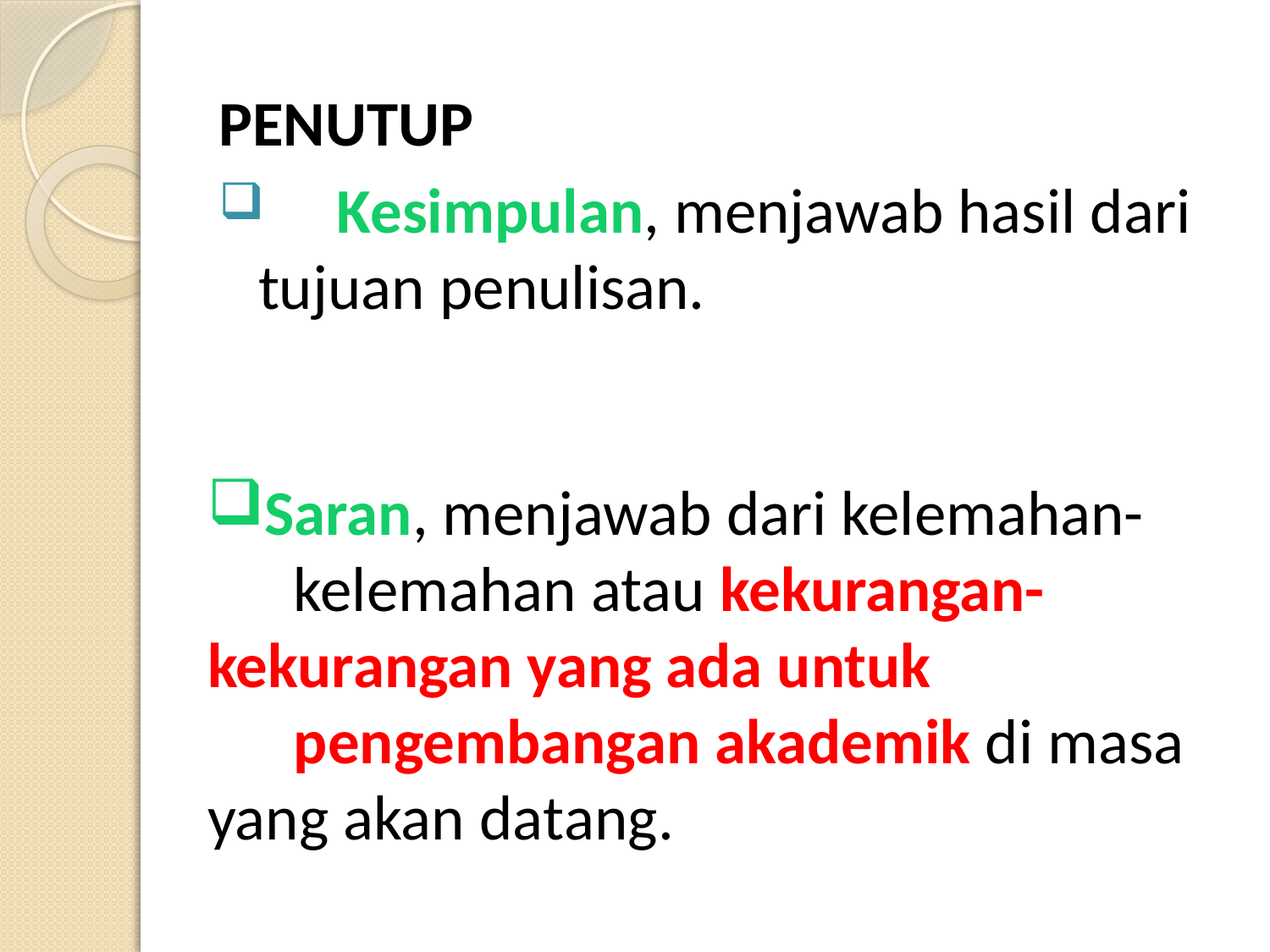

PENUTUP
     Kesimpulan, menjawab hasil dari tujuan penulisan.
Saran, menjawab dari kelemahan-
      kelemahan atau kekurangan-kekurangan yang ada untuk
      pengembangan akademik di masa yang akan datang.